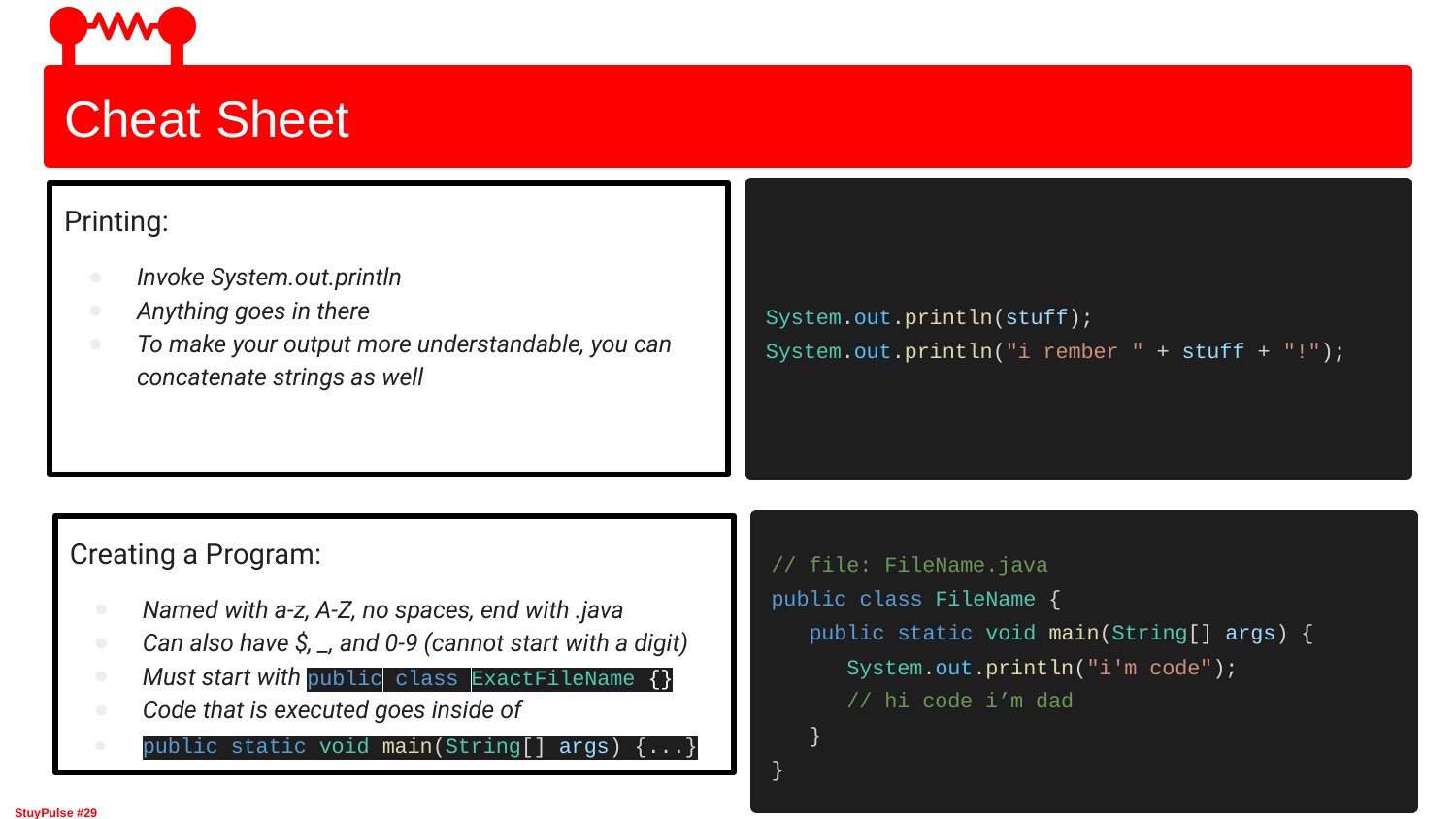

# Cheat Sheet
Printing:
Invoke System.out.println
Anything goes in there
To make your output more understandable, you can concatenate strings as well
System.out.println(stuff);
System.out.println("i rember " + stuff + "!");
Creating a Program:
Named with a-z, A-Z, no spaces, end with .java
Can also have $, _, and 0-9 (cannot start with a digit)
Must start with public class ExactFileName {}
Code that is executed goes inside of
public static void main(String[] args) {...}
// file: FileName.java
public class FileName {
   public static void main(String[] args) {
      System.out.println("i'm code");
      // hi code i’m dad
   }
}